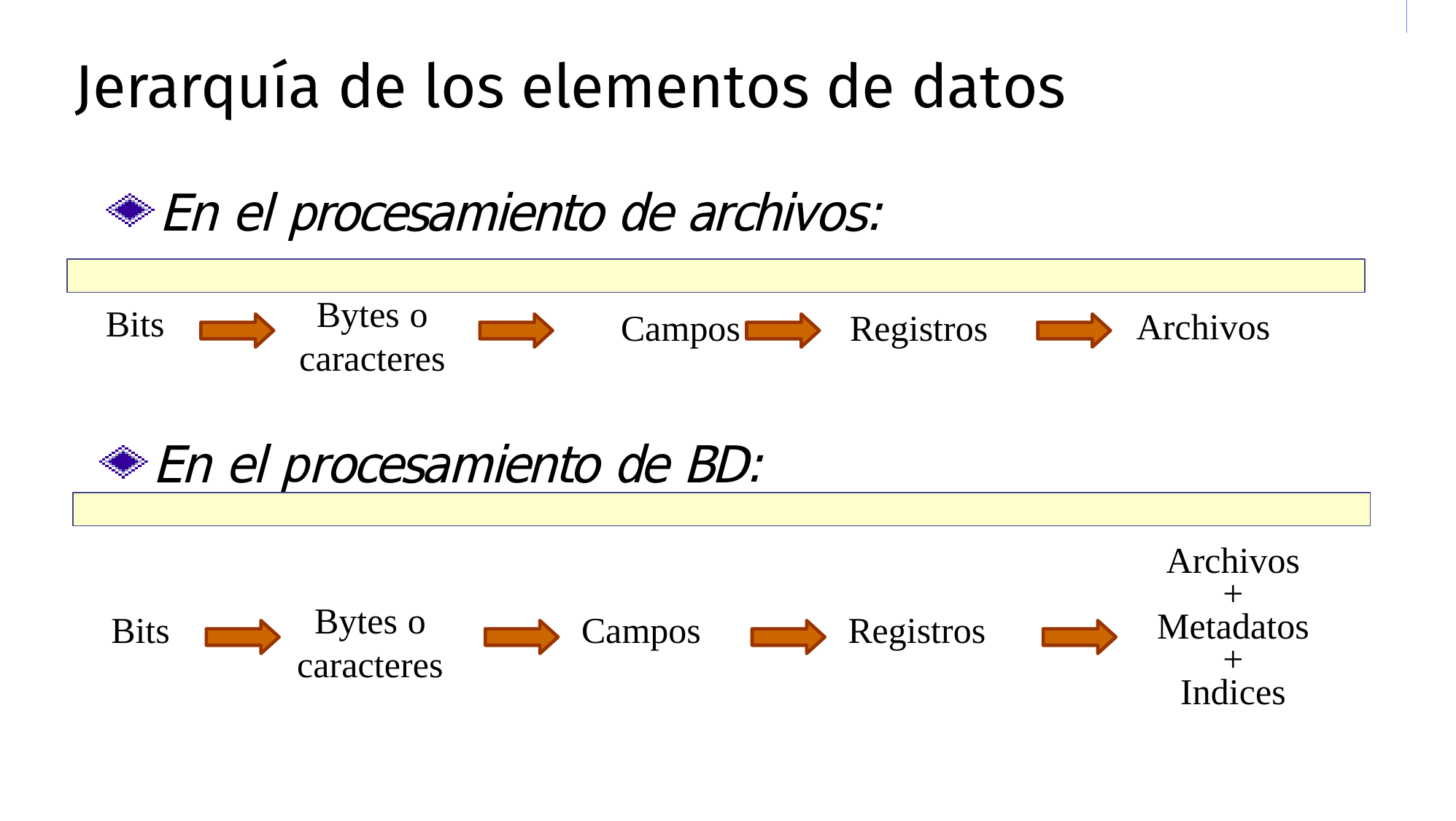

Jerarquía de los elementos de datos
En el procesamiento de archivos:

Bytes o caracteres
Bits
Archivos
Campos	   Registros

En el procesamiento de BD:

Archivos
+
Metadatos
+
Indices
Bytes o
caracteres
Bits
Campos
Registros